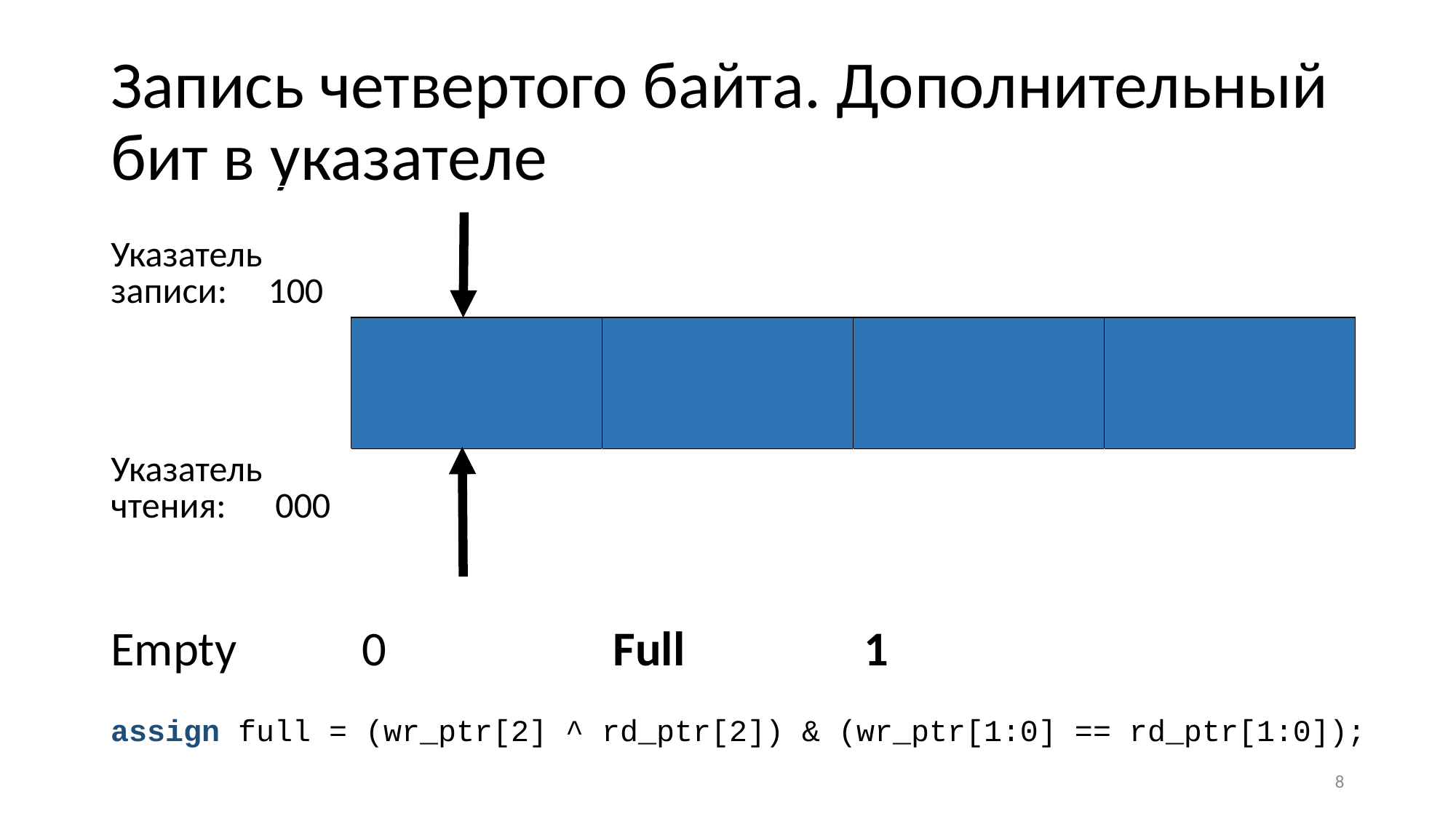

# Запись четвертого байта. Дополнительный бит в указателе
| Указатель записи: 100 |  |  |  |  |
| --- | --- | --- | --- | --- |
|  |  |  |  |  |
| Указатель чтения: 000 |  |  |  |  |
| Empty | 0 | Full | 1 |  |
assign full = (wr_ptr[2] ^ rd_ptr[2]) & (wr_ptr[1:0] == rd_ptr[1:0]);
8